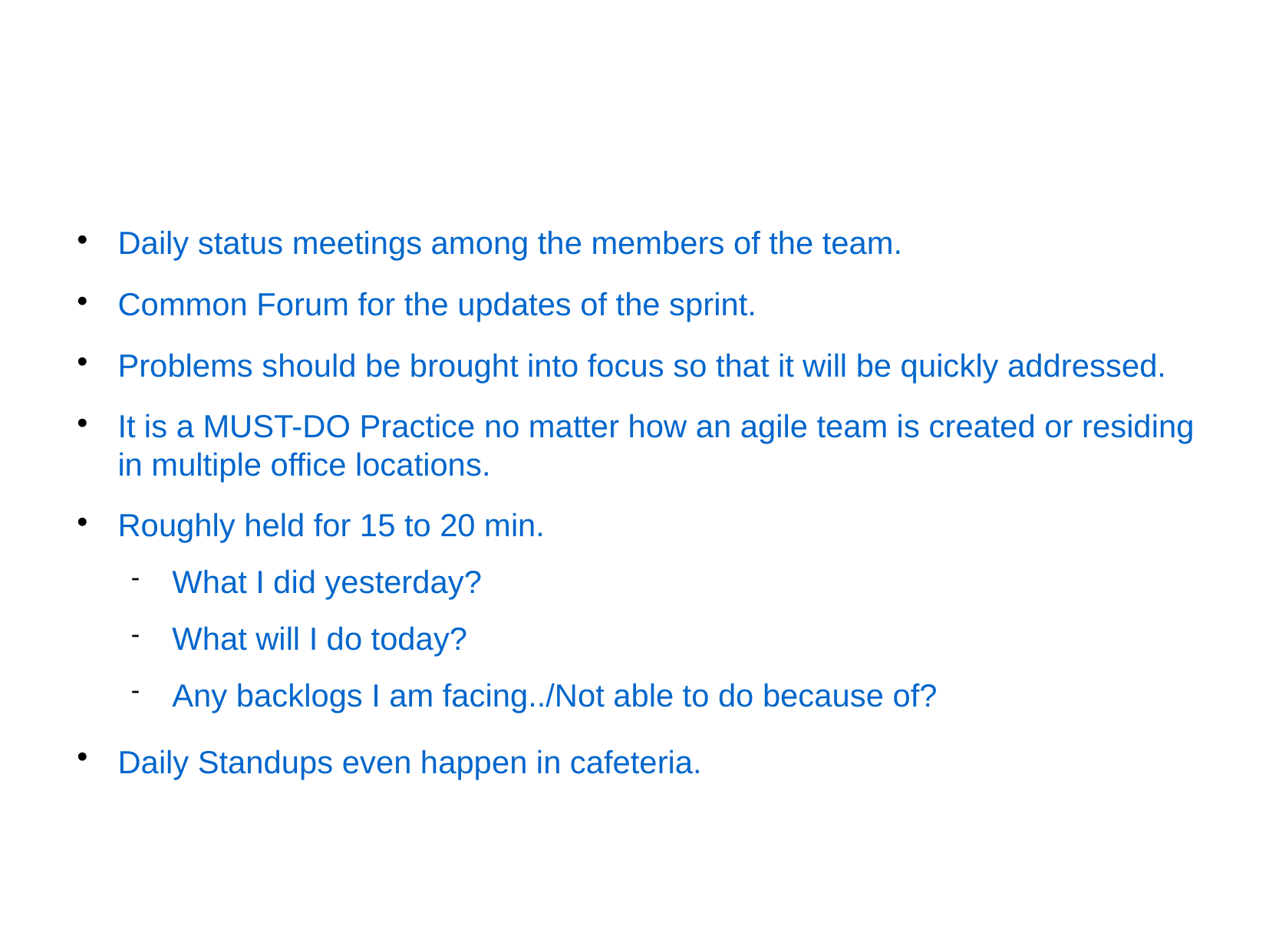

Agile Daily Standups
Daily status meetings among the members of the team.
Common Forum for the updates of the sprint.
Problems should be brought into focus so that it will be quickly addressed.
It is a MUST-DO Practice no matter how an agile team is created or residing in multiple office locations.
Roughly held for 15 to 20 min.
What I did yesterday?
What will I do today?
Any backlogs I am facing../Not able to do because of?
Daily Standups even happen in cafeteria.